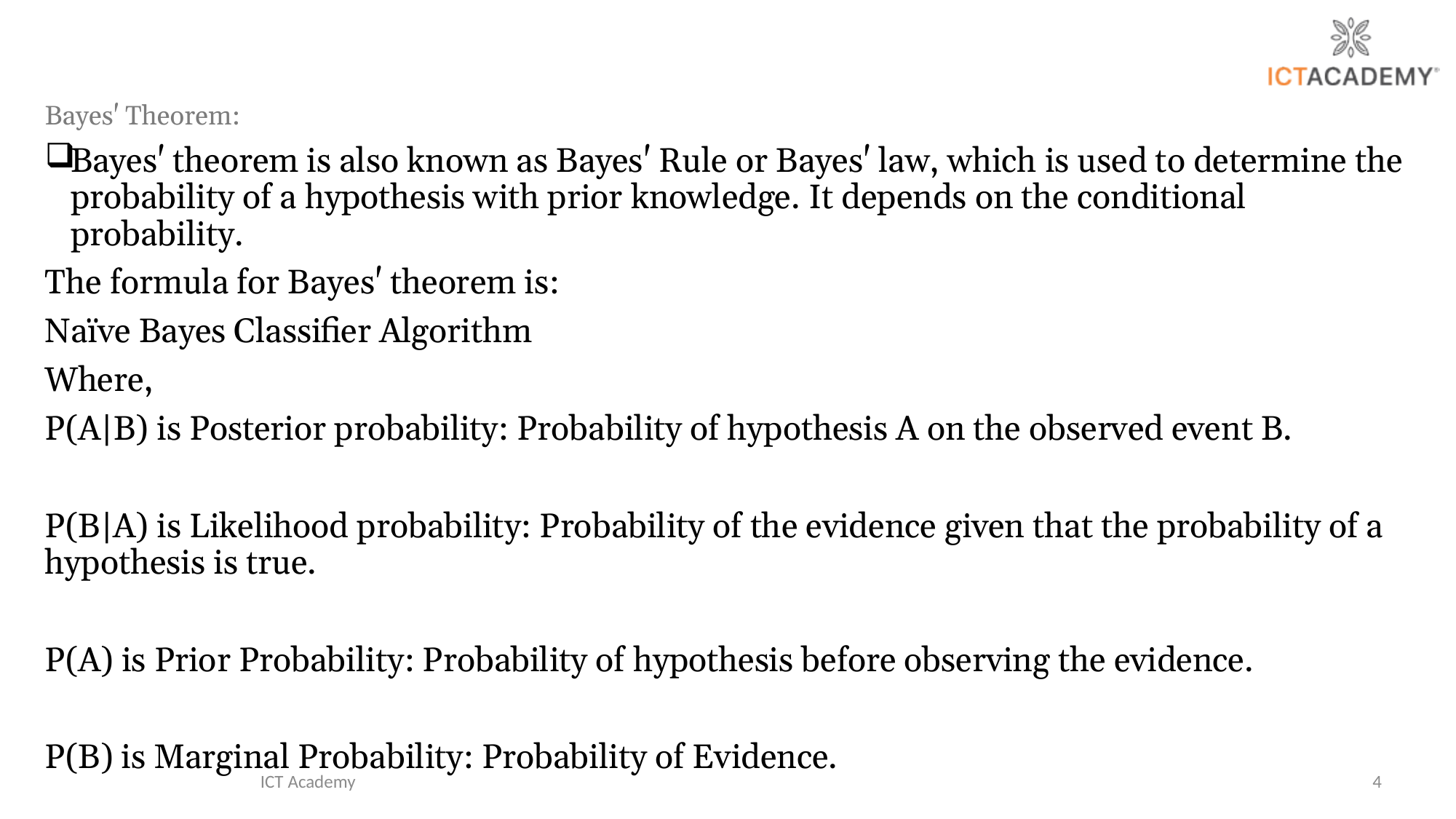

Bayes' Theorem:
Bayes' theorem is also known as Bayes' Rule or Bayes' law, which is used to determine the probability of a hypothesis with prior knowledge. It depends on the conditional probability.
The formula for Bayes' theorem is:
Naïve Bayes Classifier Algorithm
Where,
P(A|B) is Posterior probability: Probability of hypothesis A on the observed event B.

P(B|A) is Likelihood probability: Probability of the evidence given that the probability of a hypothesis is true.

P(A) is Prior Probability: Probability of hypothesis before observing the evidence.

P(B) is Marginal Probability: Probability of Evidence.
ICT Academy
4